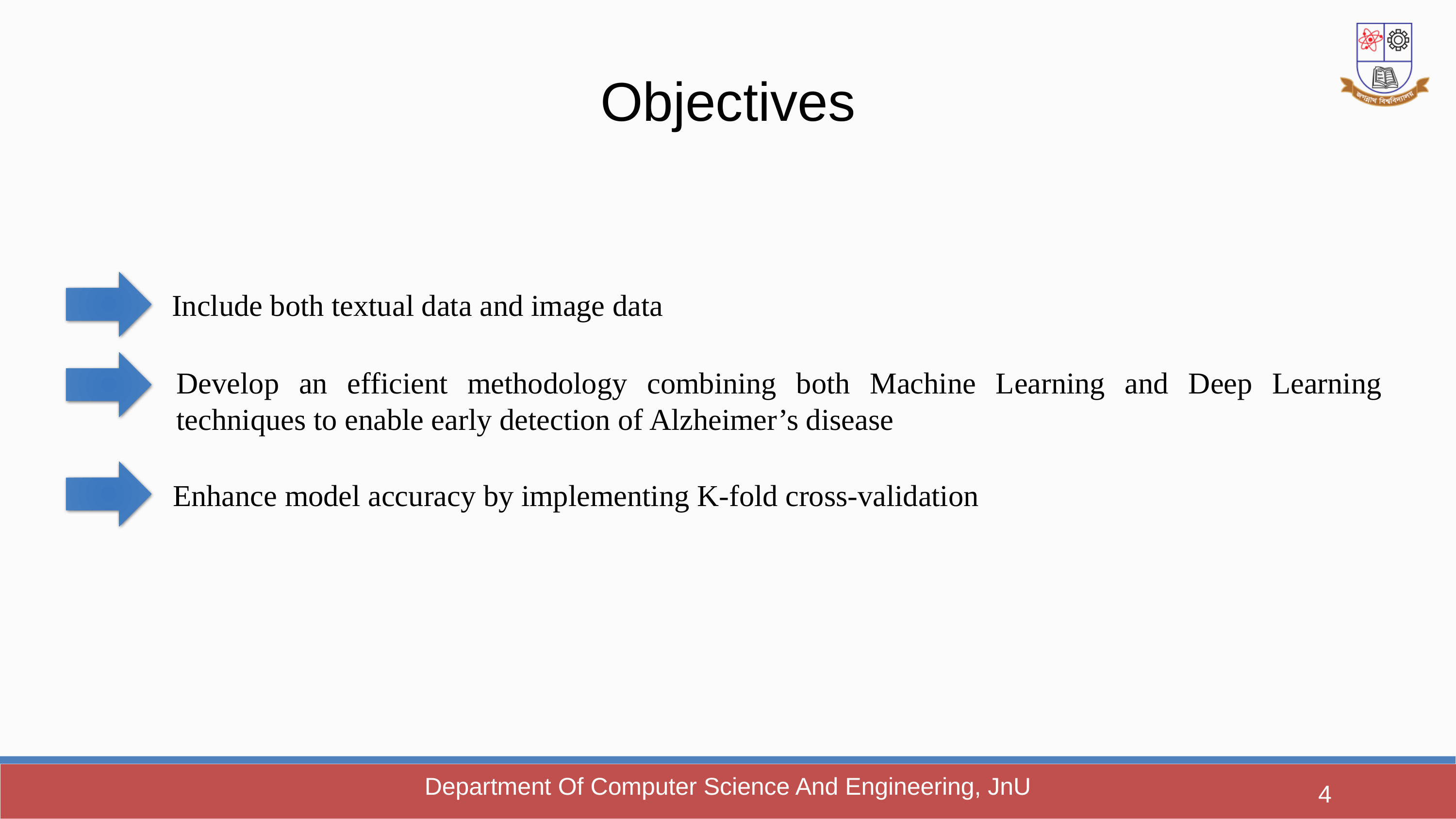

Objectives

Include both textual data and image data

Develop an efficient methodology combining both Machine Learning and Deep Learning techniques to enable early detection of Alzheimer’s disease

Enhance model accuracy by implementing K-fold cross-validation
Department Of Computer Science And Engineering, JnU
4